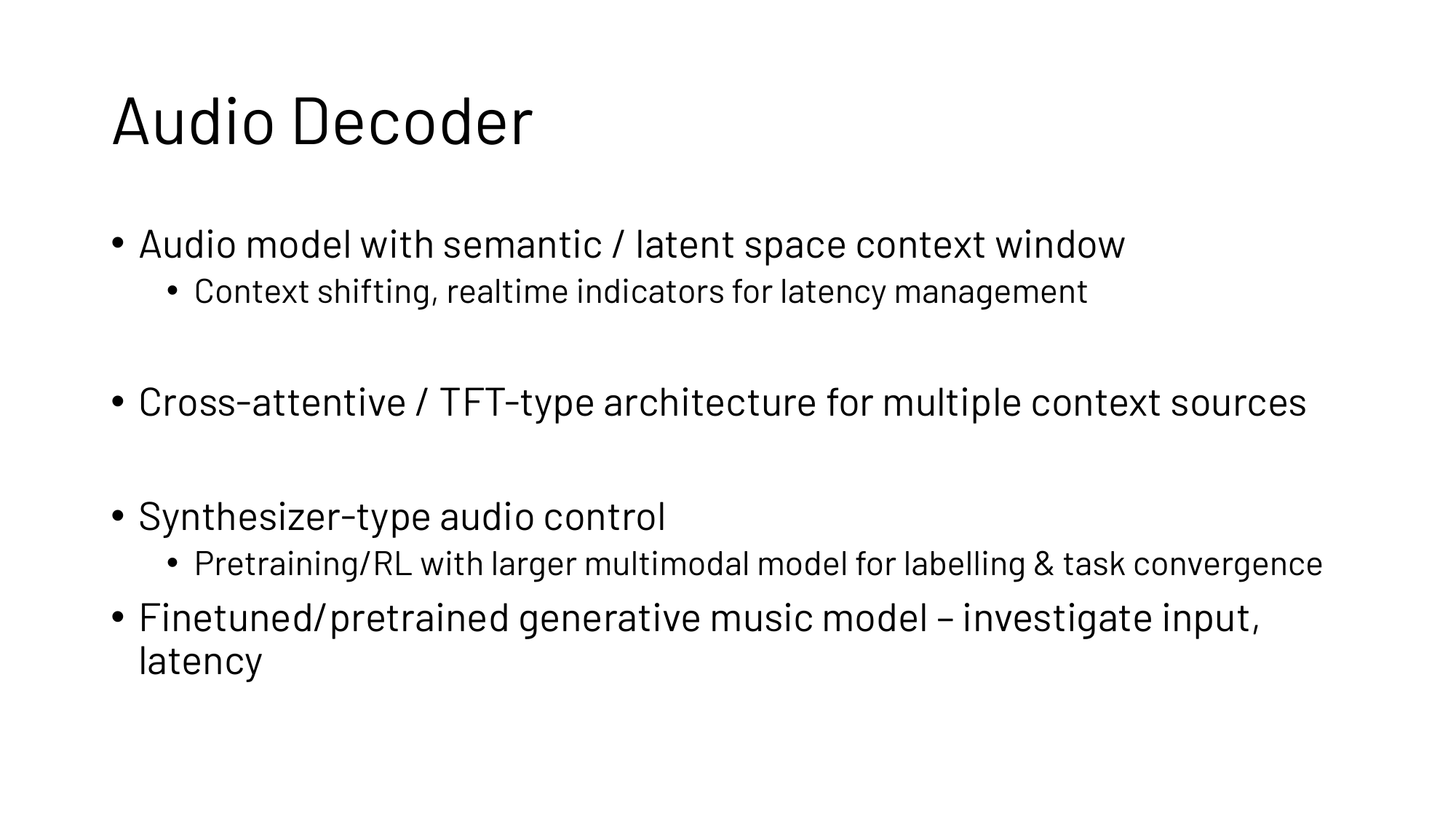

# Audio Decoder
Audio model with semantic / latent space context window
Context shifting, realtime indicators for latency management

Cross-attentive / TFT-type architecture for multiple context sources

Synthesizer-type audio control
Pretraining/RL with larger multimodal model for labelling & task convergence
Finetuned/pretrained generative music model – investigate input, latency